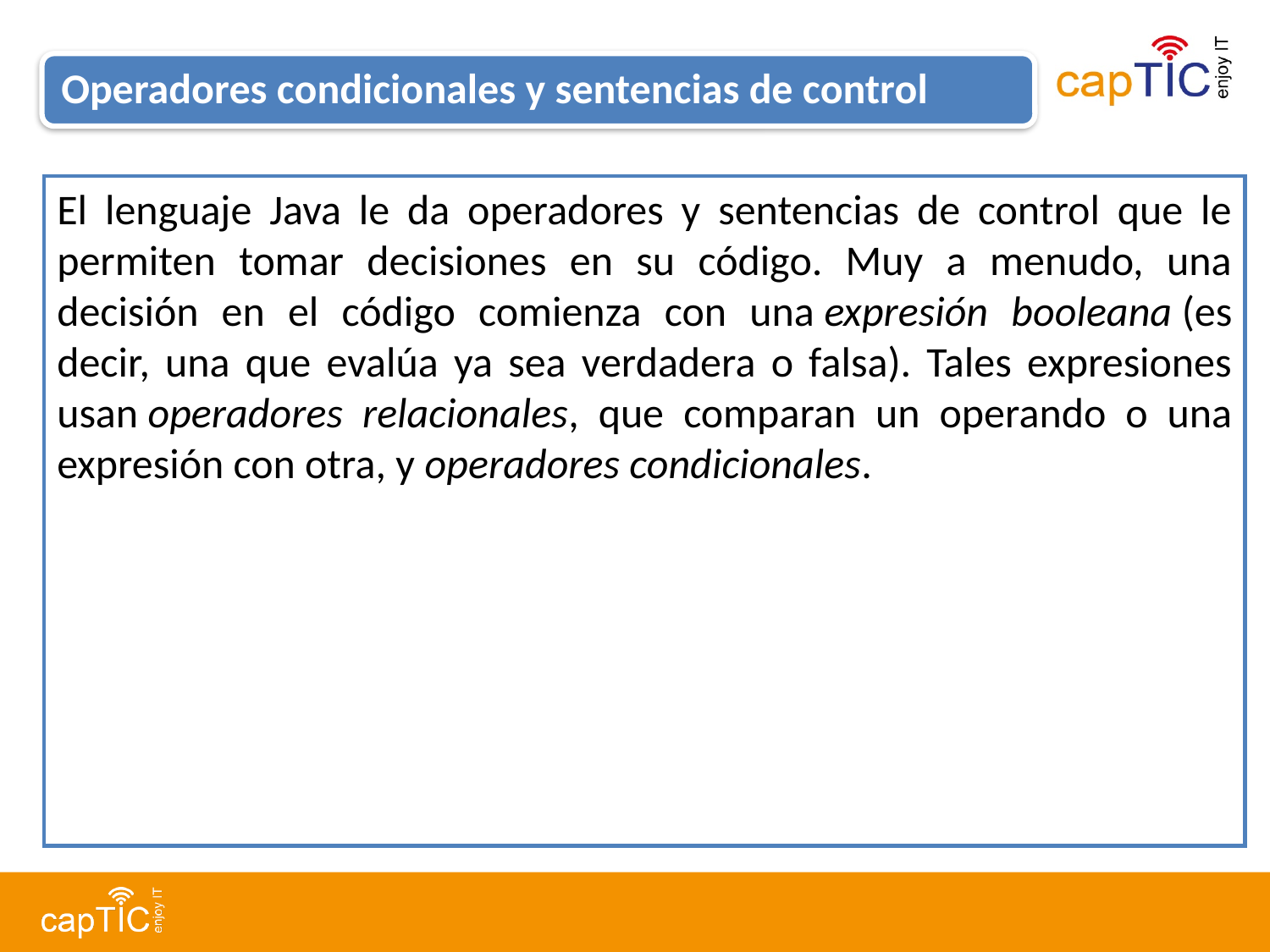

Operadores condicionales y sentencias de control
El lenguaje Java le da operadores y sentencias de control que le permiten tomar decisiones en su código. Muy a menudo, una decisión en el código comienza con una expresión booleana (es decir, una que evalúa ya sea verdadera o falsa). Tales expresiones usan operadores relacionales, que comparan un operando o una expresión con otra, y operadores condicionales.